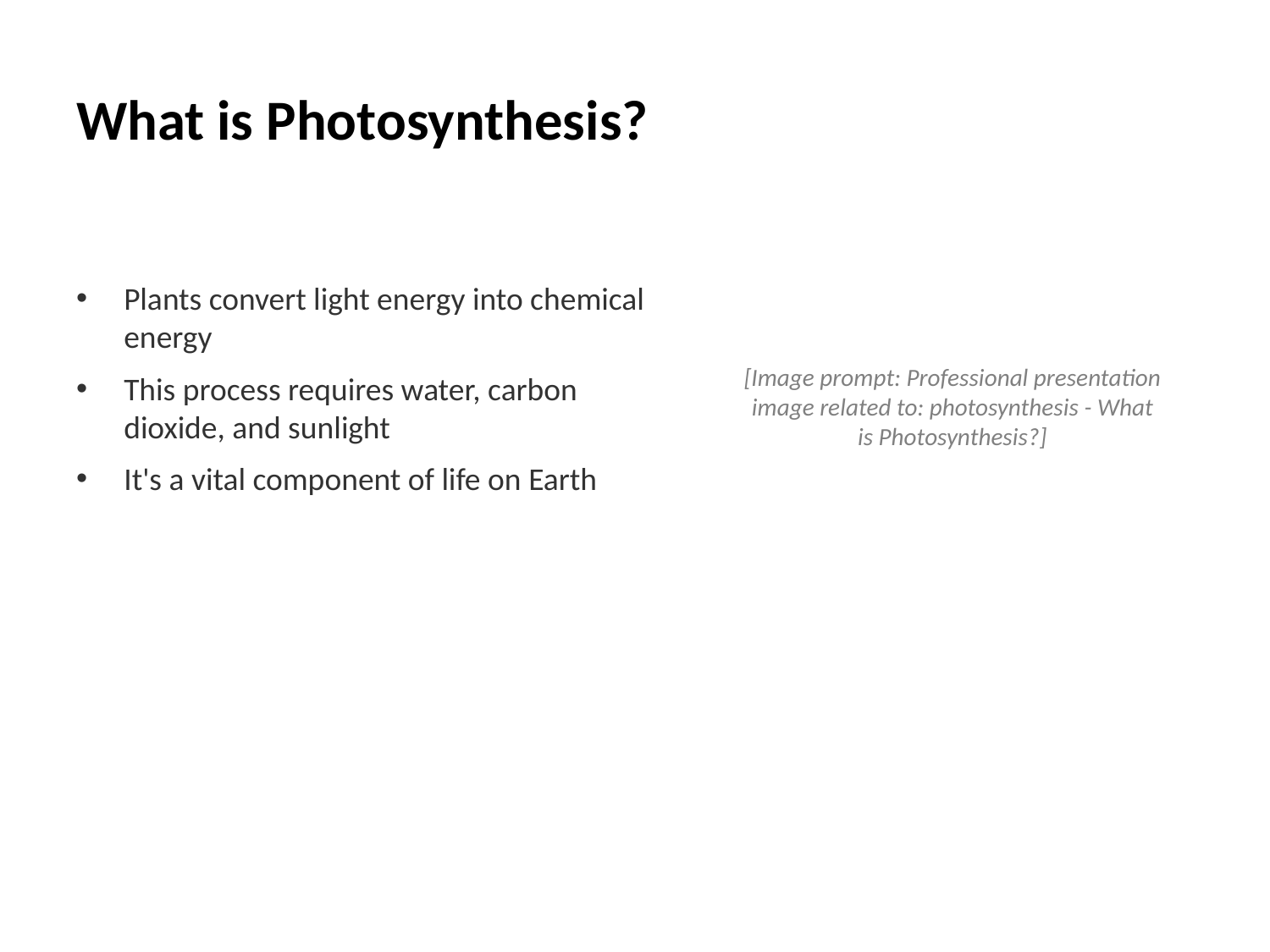

# What is Photosynthesis?

Plants convert light energy into chemical energy
This process requires water, carbon dioxide, and sunlight
It's a vital component of life on Earth

[Image prompt: Professional presentation image related to: photosynthesis - What is Photosynthesis?]